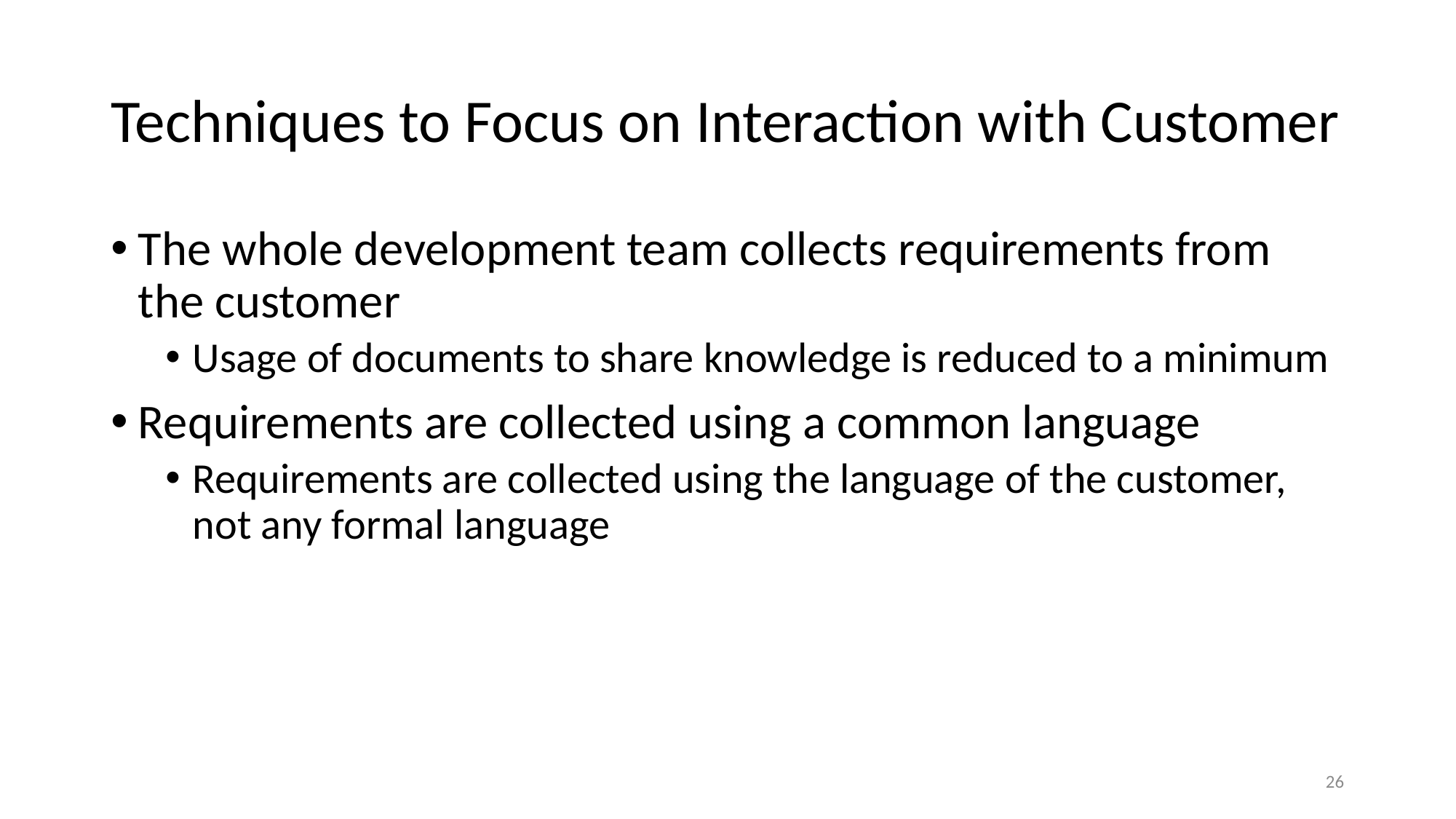

# Techniques to Focus on Interaction with Customer
The whole development team collects requirements from the customer
Usage of documents to share knowledge is reduced to a minimum
Requirements are collected using a common language
Requirements are collected using the language of the customer, not any formal language
26